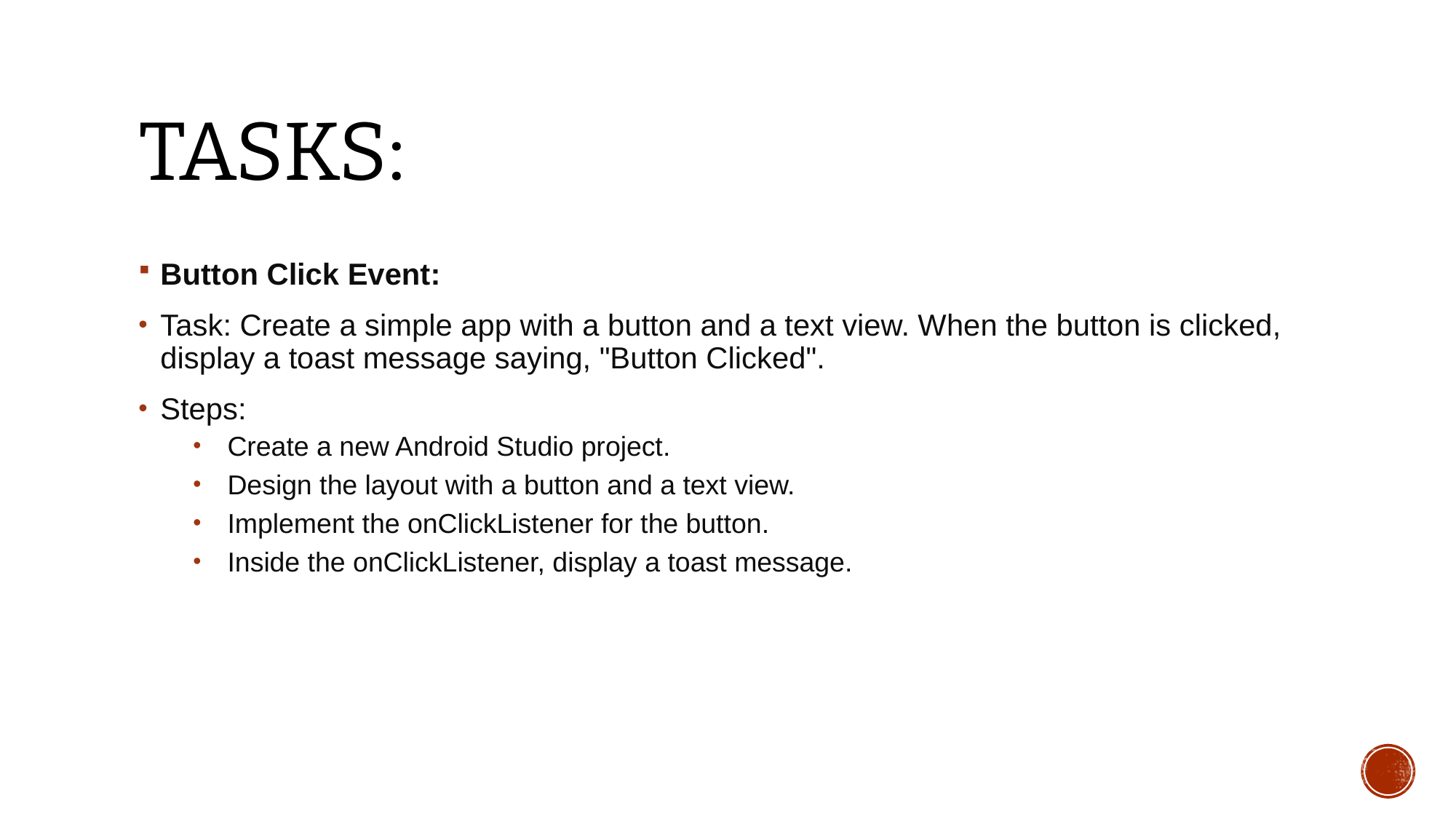

# Tasks:
Button Click Event:
Task: Create a simple app with a button and a text view. When the button is clicked, display a toast message saying, "Button Clicked".
Steps:
Create a new Android Studio project.
Design the layout with a button and a text view.
Implement the onClickListener for the button.
Inside the onClickListener, display a toast message.